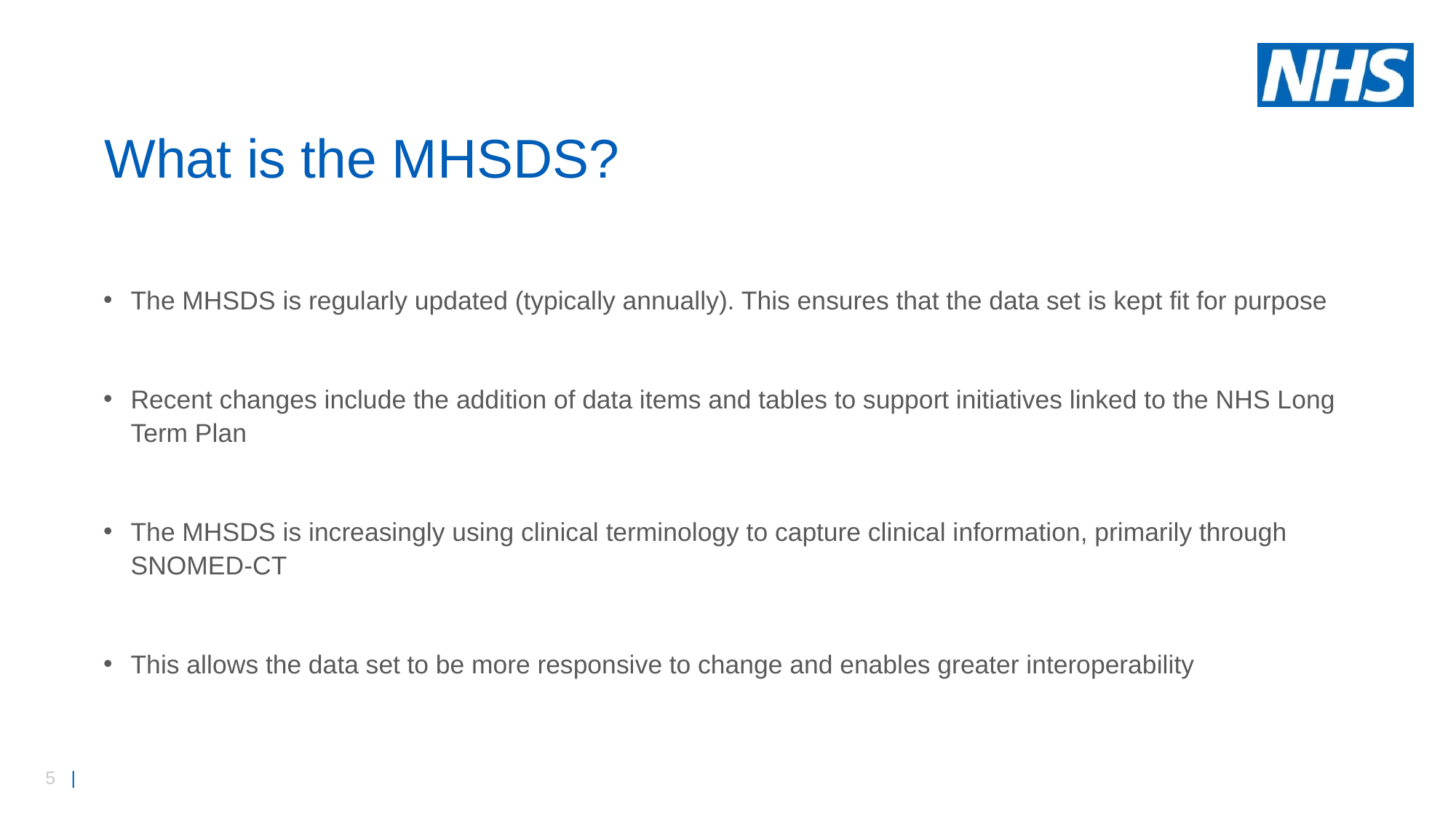

# What is the MHSDS?
The MHSDS is regularly updated (typically annually). This ensures that the data set is kept fit for purpose

Recent changes include the addition of data items and tables to support initiatives linked to the NHS Long Term Plan

The MHSDS is increasingly using clinical terminology to capture clinical information, primarily through SNOMED-CT

This allows the data set to be more responsive to change and enables greater interoperability